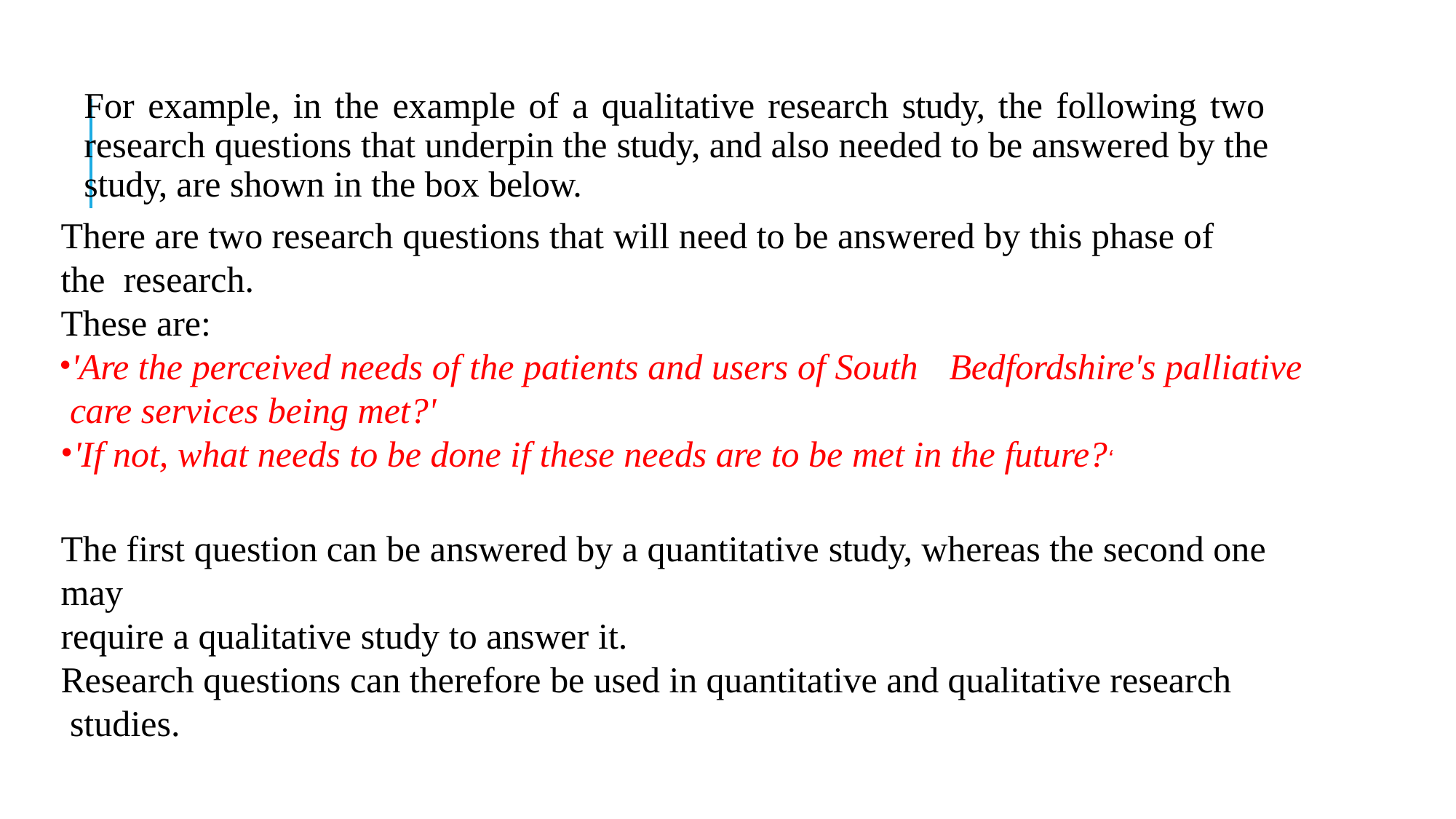

For example, in the example of a qualitative research study, the following two  research questions that underpin the study, and also needed to be answered by the  study, are shown in the box below.
There are two research questions that will need to be answered by this phase of the  research.
These are:
'Are the perceived needs of the patients and users of South	Bedfordshire's palliative  care services being met?'
'If not, what needs to be done if these needs are to be met in the future?‘

The first question can be answered by a quantitative study, whereas the second one may
require a qualitative study to answer it.
Research questions can therefore be used in quantitative and qualitative research  studies.